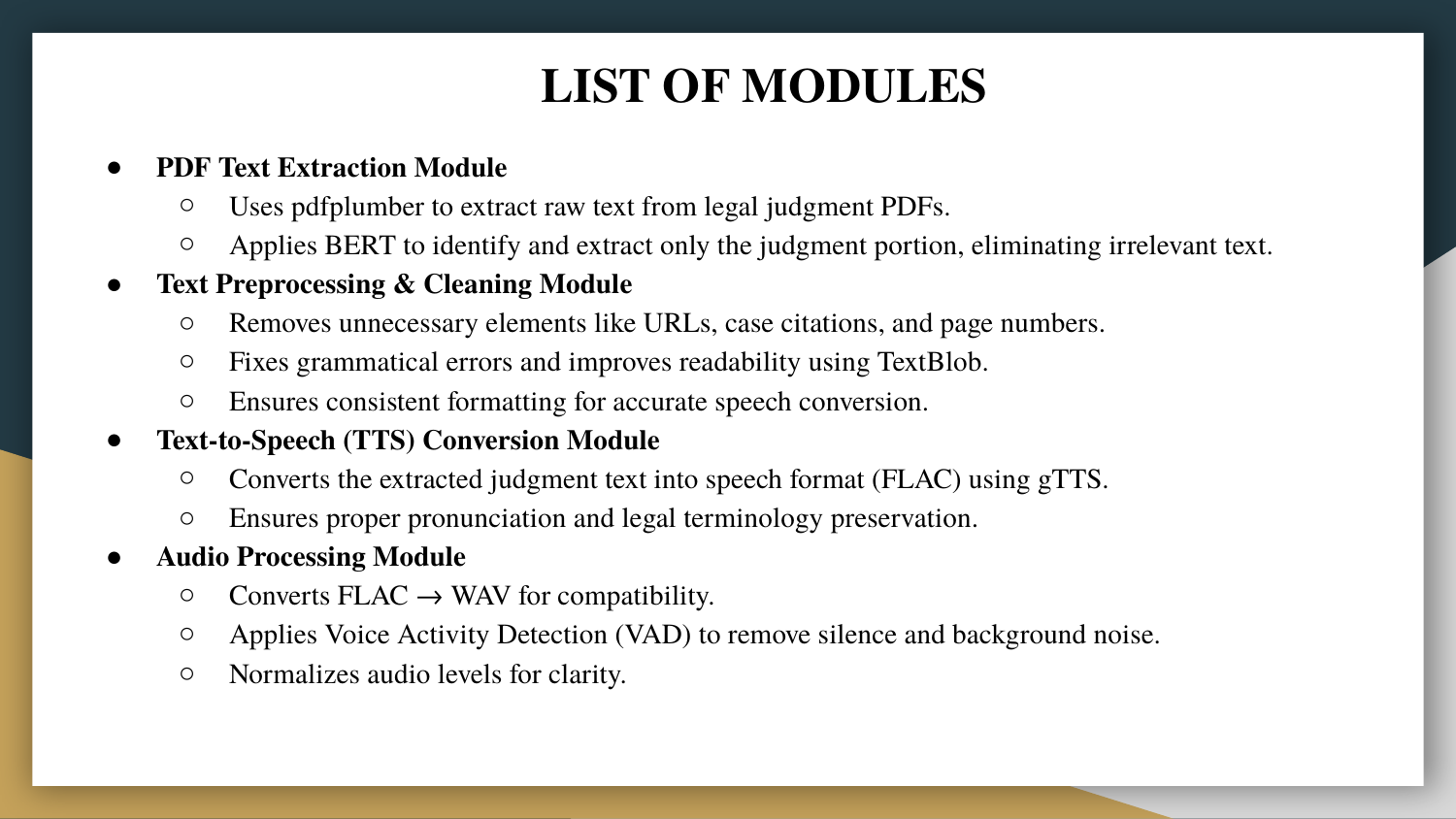

# LIST OF MODULES
PDF Text Extraction Module
Uses pdfplumber to extract raw text from legal judgment PDFs.
Applies BERT to identify and extract only the judgment portion, eliminating irrelevant text.
Text Preprocessing & Cleaning Module
Removes unnecessary elements like URLs, case citations, and page numbers.
Fixes grammatical errors and improves readability using TextBlob.
Ensures consistent formatting for accurate speech conversion.
Text-to-Speech (TTS) Conversion Module
Converts the extracted judgment text into speech format (FLAC) using gTTS.
Ensures proper pronunciation and legal terminology preservation.
Audio Processing Module
Converts FLAC → WAV for compatibility.
Applies Voice Activity Detection (VAD) to remove silence and background noise.
Normalizes audio levels for clarity.